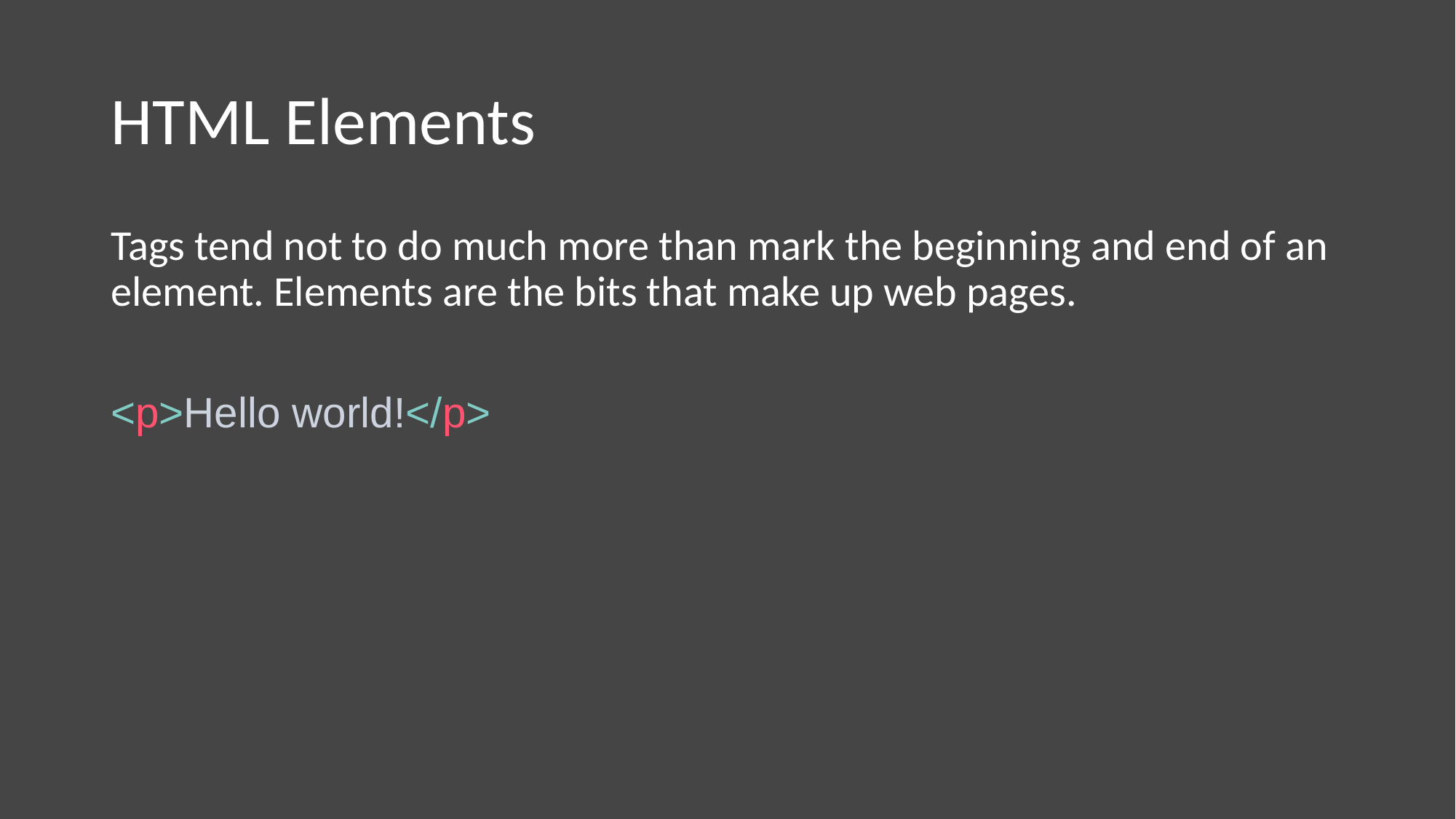

# HTML Elements
Tags tend not to do much more than mark the beginning and end of an element. Elements are the bits that make up web pages.

<p>Hello world!</p>